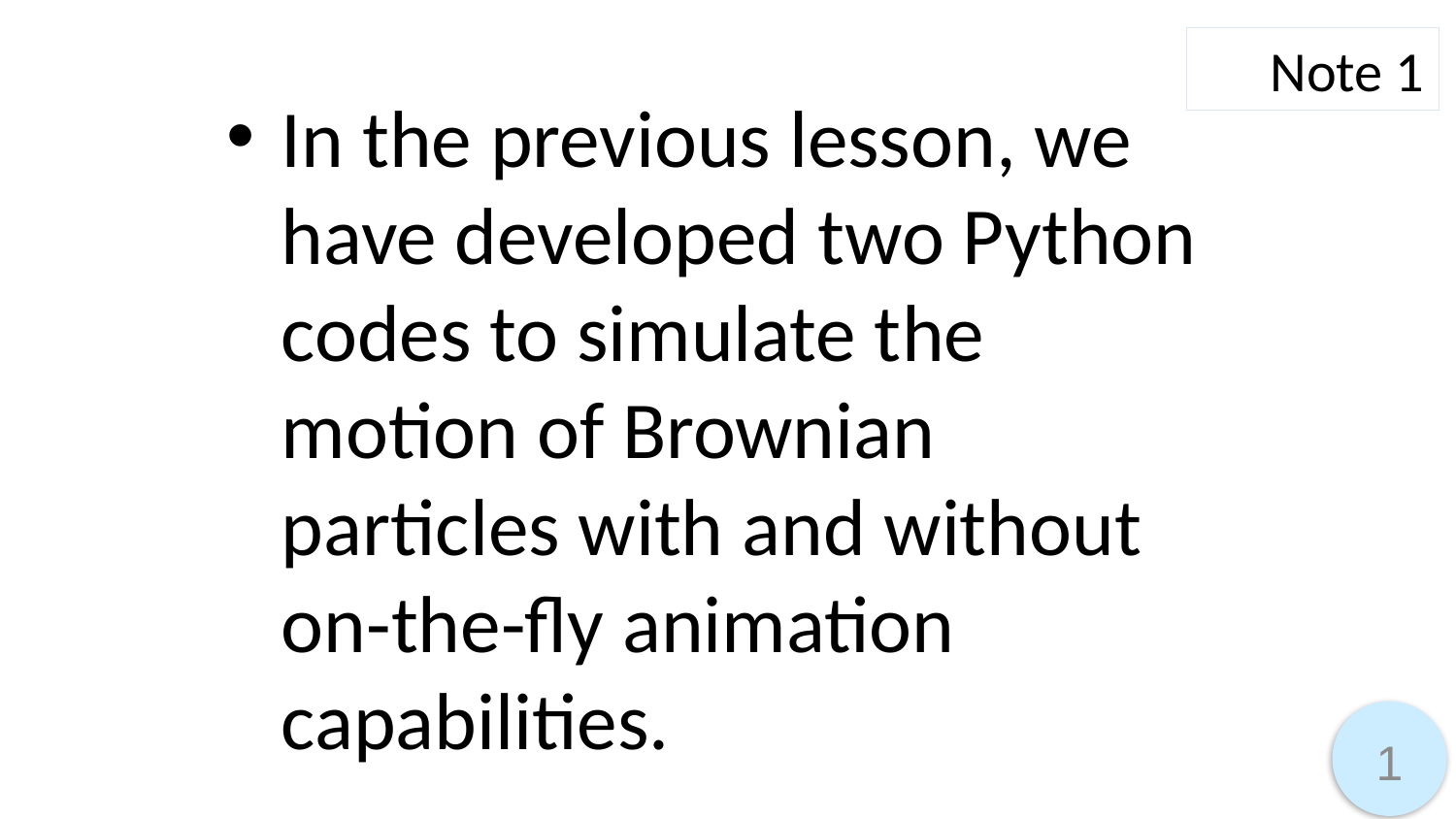

Note 1
In the previous lesson, we have developed two Python codes to simulate the motion of Brownian particles with and without on-the-fly animation capabilities.
1